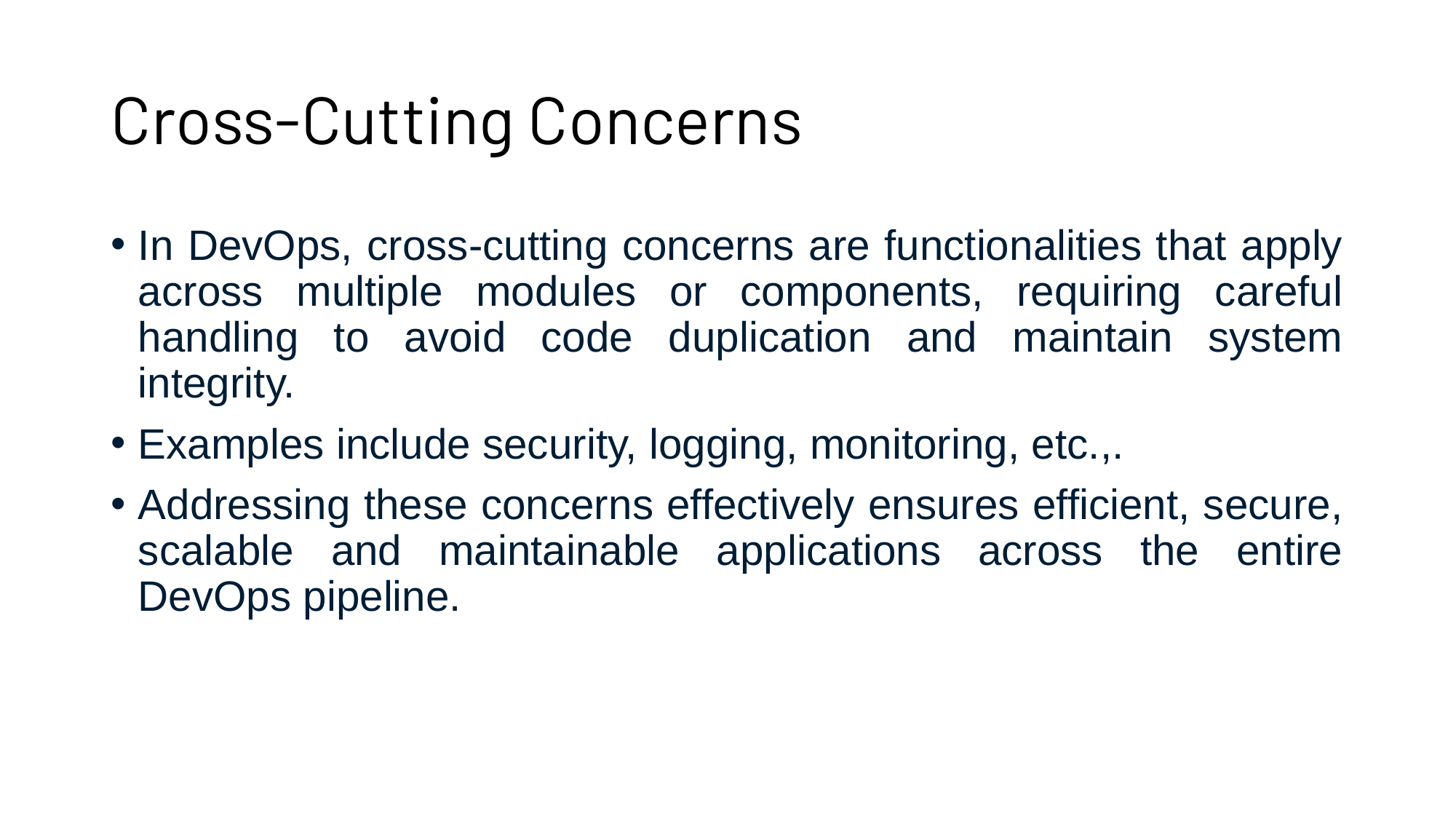

# Cross-Cutting Concerns
In DevOps, cross-cutting concerns are functionalities that apply across multiple modules or components, requiring careful handling to avoid code duplication and maintain system integrity.
Examples include security, logging, monitoring, etc.,.
Addressing these concerns effectively ensures efficient, secure, scalable and maintainable applications across the entire DevOps pipeline.